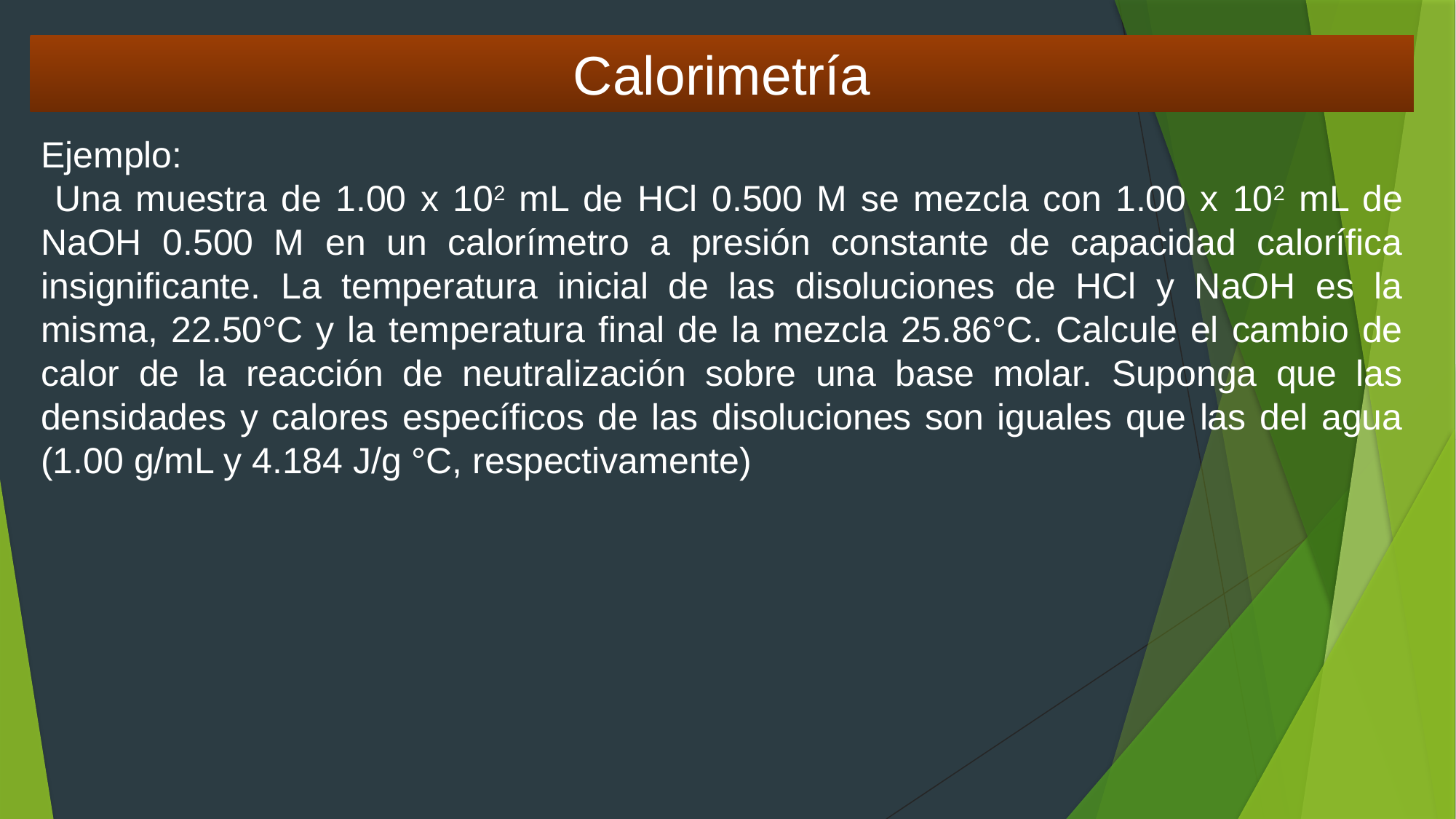

Calorimetría
Ejemplo:
 Una muestra de 1.00 x 102 mL de HCl 0.500 M se mezcla con 1.00 x 102 mL de NaOH 0.500 M en un calorímetro a presión constante de capacidad calorífica insignificante. La temperatura inicial de las disoluciones de HCl y NaOH es la misma, 22.50°C y la temperatura final de la mezcla 25.86°C. Calcule el cambio de calor de la reacción de neutralización sobre una base molar. Suponga que las densidades y calores específicos de las disoluciones son iguales que las del agua (1.00 g/mL y 4.184 J/g °C, respectivamente)